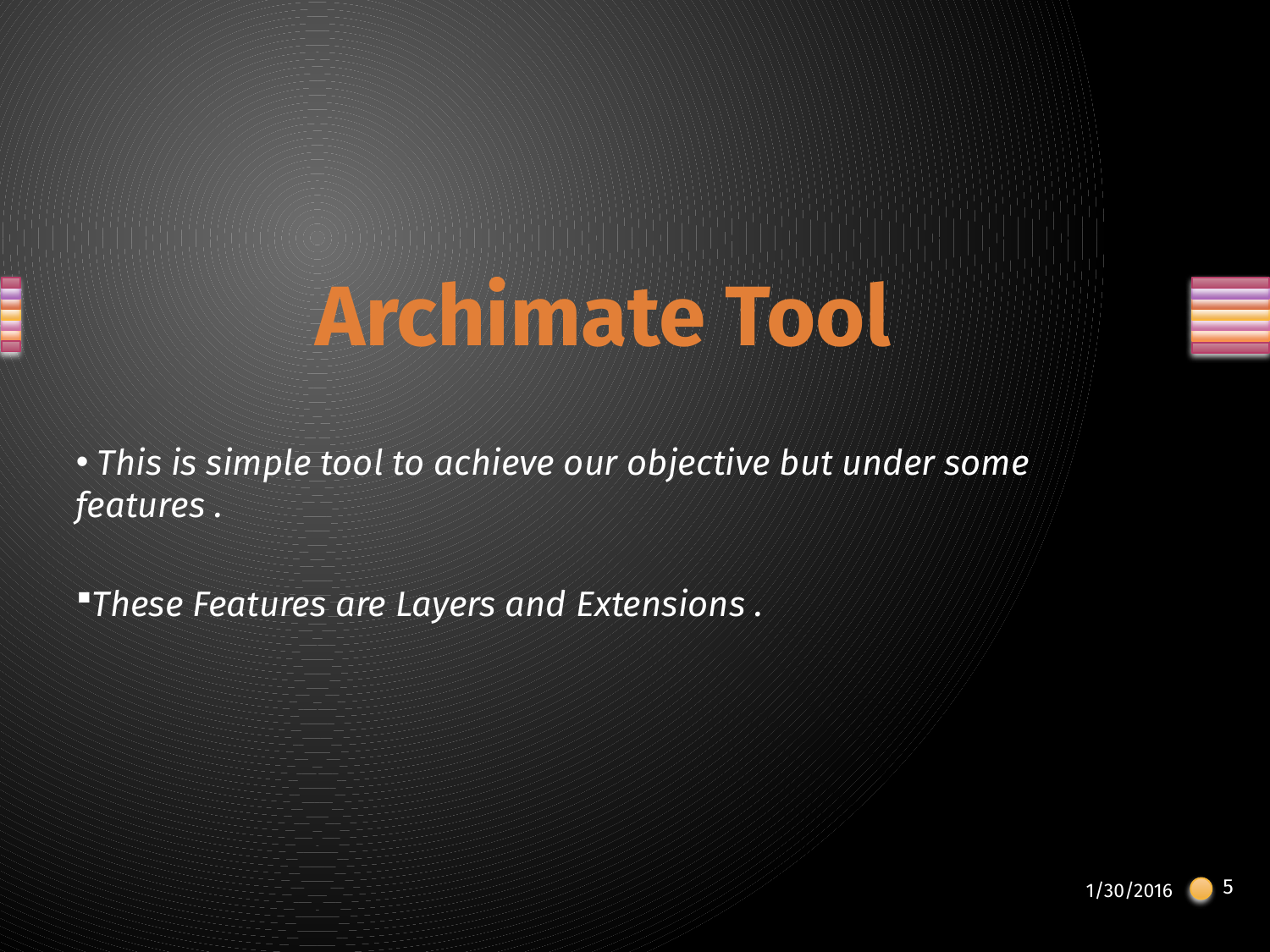

#
Archimate Tool
 This is simple tool to achieve our objective but under some features .

These Features are Layers and Extensions .
5
1/30/2016